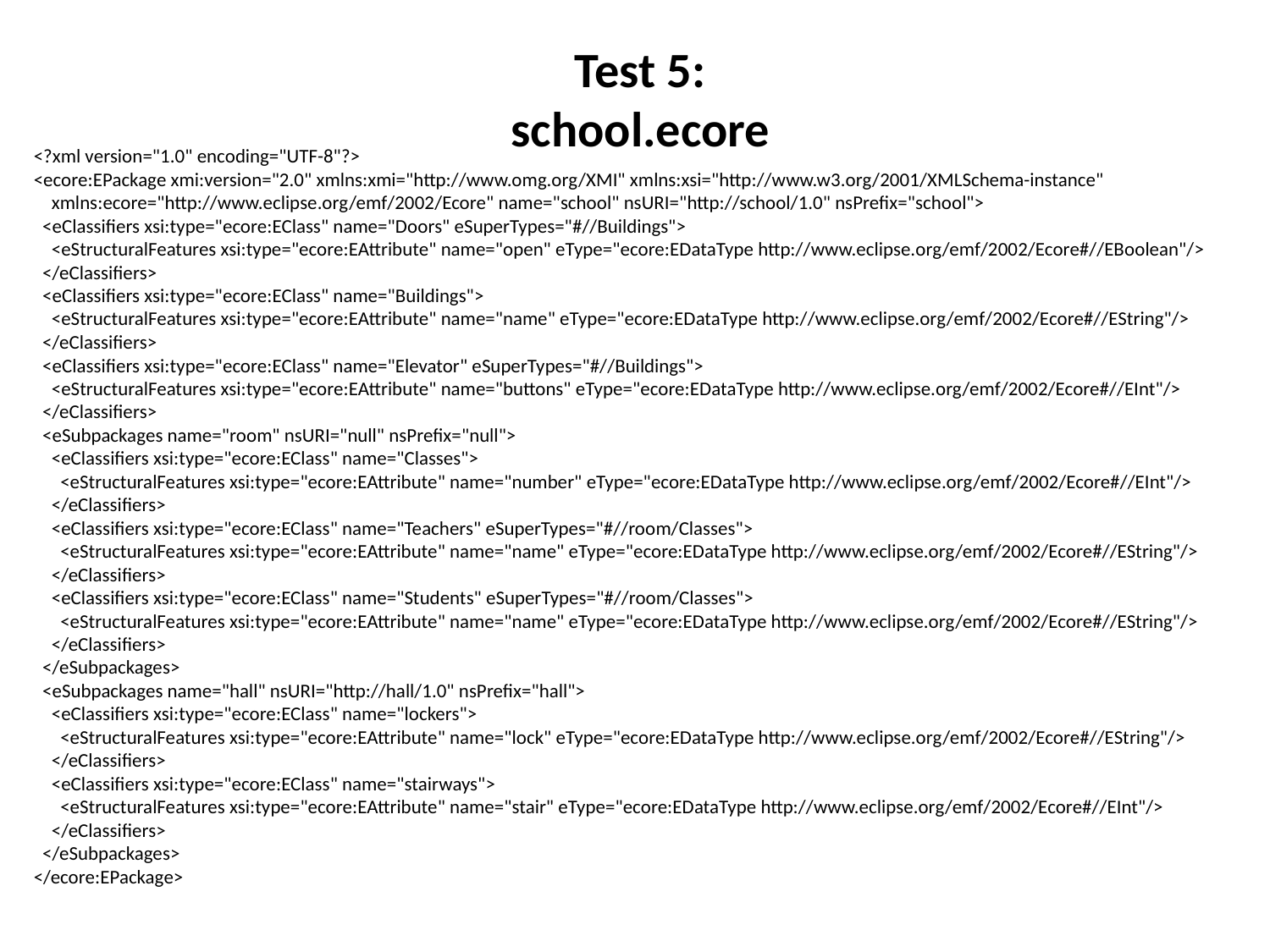

Test 5:
school.ecore
<?xml version="1.0" encoding="UTF-8"?>
<ecore:EPackage xmi:version="2.0" xmlns:xmi="http://www.omg.org/XMI" xmlns:xsi="http://www.w3.org/2001/XMLSchema-instance"
    xmlns:ecore="http://www.eclipse.org/emf/2002/Ecore" name="school" nsURI="http://school/1.0" nsPrefix="school">
  <eClassifiers xsi:type="ecore:EClass" name="Doors" eSuperTypes="#//Buildings">
    <eStructuralFeatures xsi:type="ecore:EAttribute" name="open" eType="ecore:EDataType http://www.eclipse.org/emf/2002/Ecore#//EBoolean"/>
  </eClassifiers>
  <eClassifiers xsi:type="ecore:EClass" name="Buildings">
    <eStructuralFeatures xsi:type="ecore:EAttribute" name="name" eType="ecore:EDataType http://www.eclipse.org/emf/2002/Ecore#//EString"/>
  </eClassifiers>
  <eClassifiers xsi:type="ecore:EClass" name="Elevator" eSuperTypes="#//Buildings">
    <eStructuralFeatures xsi:type="ecore:EAttribute" name="buttons" eType="ecore:EDataType http://www.eclipse.org/emf/2002/Ecore#//EInt"/>
  </eClassifiers>
  <eSubpackages name="room" nsURI="null" nsPrefix="null">
    <eClassifiers xsi:type="ecore:EClass" name="Classes">
      <eStructuralFeatures xsi:type="ecore:EAttribute" name="number" eType="ecore:EDataType http://www.eclipse.org/emf/2002/Ecore#//EInt"/>
    </eClassifiers>
    <eClassifiers xsi:type="ecore:EClass" name="Teachers" eSuperTypes="#//room/Classes">
      <eStructuralFeatures xsi:type="ecore:EAttribute" name="name" eType="ecore:EDataType http://www.eclipse.org/emf/2002/Ecore#//EString"/>
    </eClassifiers>
    <eClassifiers xsi:type="ecore:EClass" name="Students" eSuperTypes="#//room/Classes">
      <eStructuralFeatures xsi:type="ecore:EAttribute" name="name" eType="ecore:EDataType http://www.eclipse.org/emf/2002/Ecore#//EString"/>
    </eClassifiers>
  </eSubpackages>
  <eSubpackages name="hall" nsURI="http://hall/1.0" nsPrefix="hall">
    <eClassifiers xsi:type="ecore:EClass" name="lockers">
      <eStructuralFeatures xsi:type="ecore:EAttribute" name="lock" eType="ecore:EDataType http://www.eclipse.org/emf/2002/Ecore#//EString"/>
    </eClassifiers>
    <eClassifiers xsi:type="ecore:EClass" name="stairways">
      <eStructuralFeatures xsi:type="ecore:EAttribute" name="stair" eType="ecore:EDataType http://www.eclipse.org/emf/2002/Ecore#//EInt"/>
    </eClassifiers>
  </eSubpackages>
</ecore:EPackage>